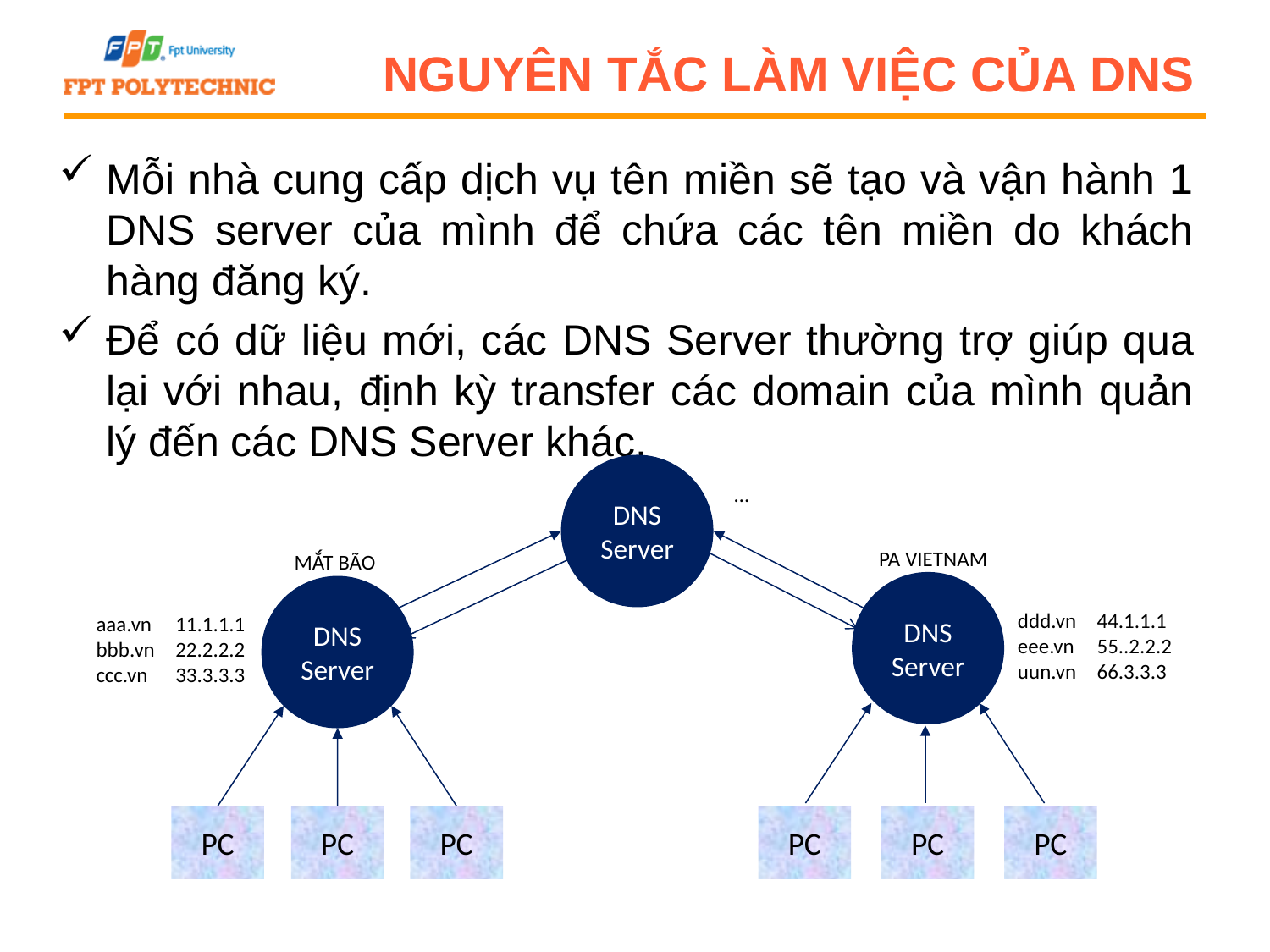

# NGUYÊN TẮC LÀM VIỆC CỦA DNS
Mỗi nhà cung cấp dịch vụ tên miền sẽ tạo và vận hành 1 DNS server của mình để chứa các tên miền do khách hàng đăng ký.
Để có dữ liệu mới, các DNS Server thường trợ giúp qua lại với nhau, định kỳ transfer các domain của mình quản lý đến các DNS Server khác.

DNS Server
…
PA VIETNAM
MẮT BÃO
DNS Server
DNS Server
ddd.vn	44.1.1.1
eee.vn	55..2.2.2
uun.vn	66.3.3.3
aaa.vn	11.1.1.1
bbb.vn	22.2.2.2
ccc.vn 	33.3.3.3
PC
PC
PC
PC
PC
PC